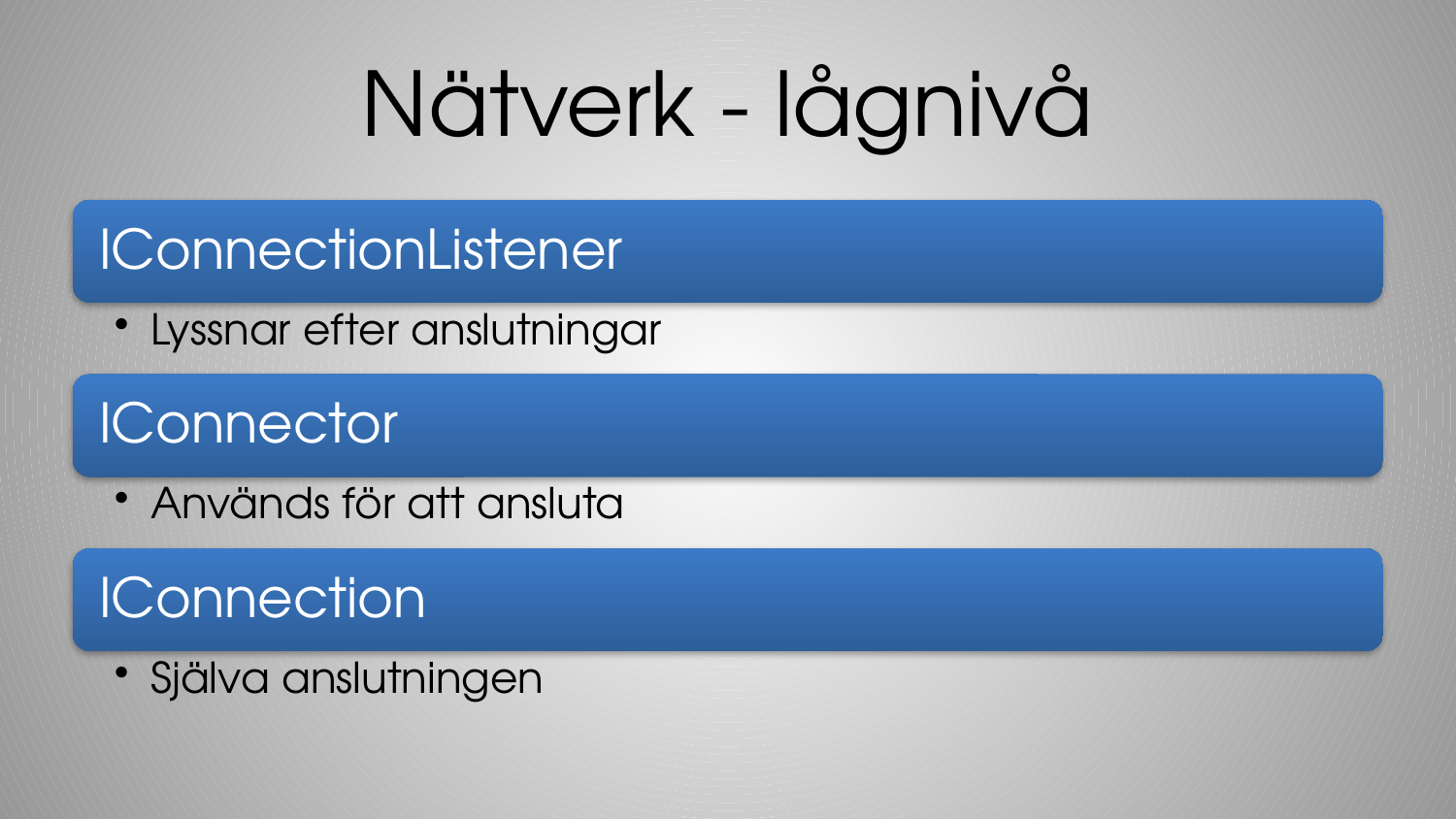

# Nätverk - lågnivå
IConnectionListener
Lyssnar efter anslutningar
IConnector
Används för att ansluta
IConnection
Själva anslutningen